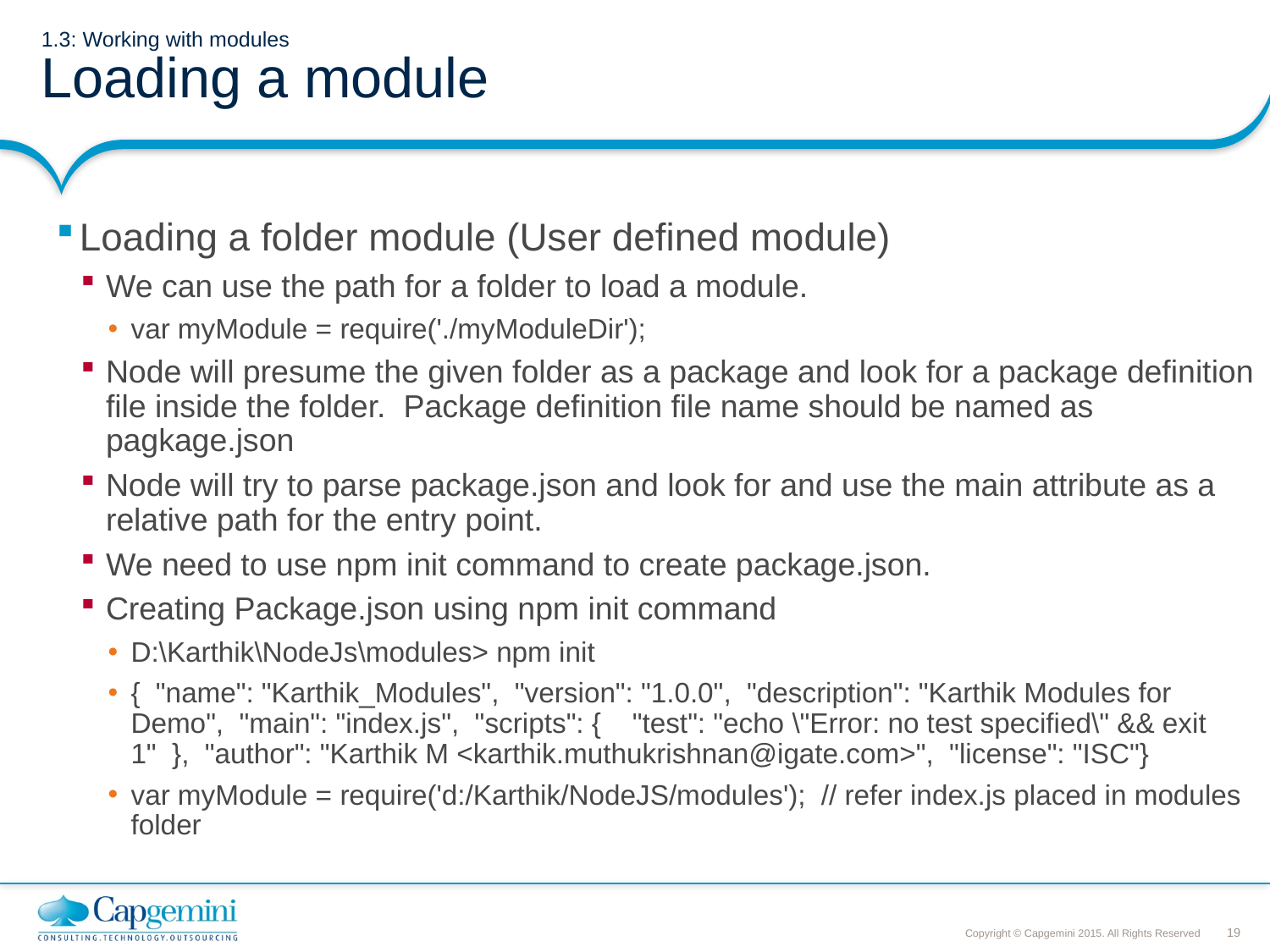

# 1.3: Working with modules Loading a module
Loading a folder module (User defined module)
We can use the path for a folder to load a module.
var myModule = require('./myModuleDir');
Node will presume the given folder as a package and look for a package definition file inside the folder.  Package definition file name should be named as pagkage.json
Node will try to parse package.json and look for and use the main attribute as a relative path for the entry point.
We need to use npm init command to create package.json.
Creating Package.json using npm init command
D:\Karthik\NodeJs\modules> npm init
{  "name": "Karthik_Modules",  "version": "1.0.0",  "description": "Karthik Modules for Demo",  "main": "index.js",  "scripts": {    "test": "echo \"Error: no test specified\" && exit 1"  },  "author": "Karthik M <karthik.muthukrishnan@igate.com>",  "license": "ISC"}
var myModule = require('d:/Karthik/NodeJS/modules');  // refer index.js placed in modules folder